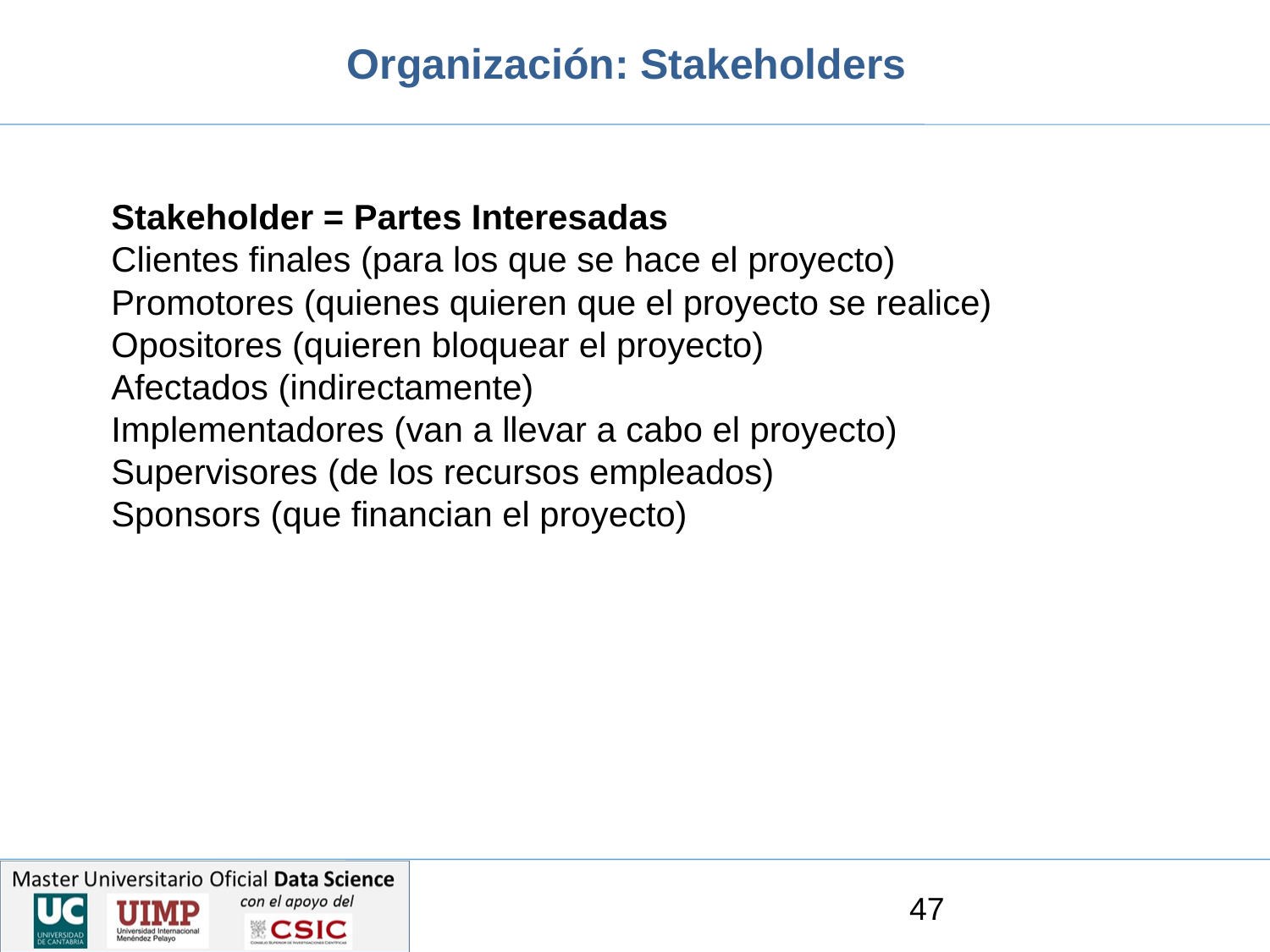

# Organización: Stakeholders
Stakeholder = Partes Interesadas
Clientes finales (para los que se hace el proyecto)
Promotores (quienes quieren que el proyecto se realice)
Opositores (quieren bloquear el proyecto)
Afectados (indirectamente)
Implementadores (van a llevar a cabo el proyecto)
Supervisores (de los recursos empleados)
Sponsors (que financian el proyecto)
47